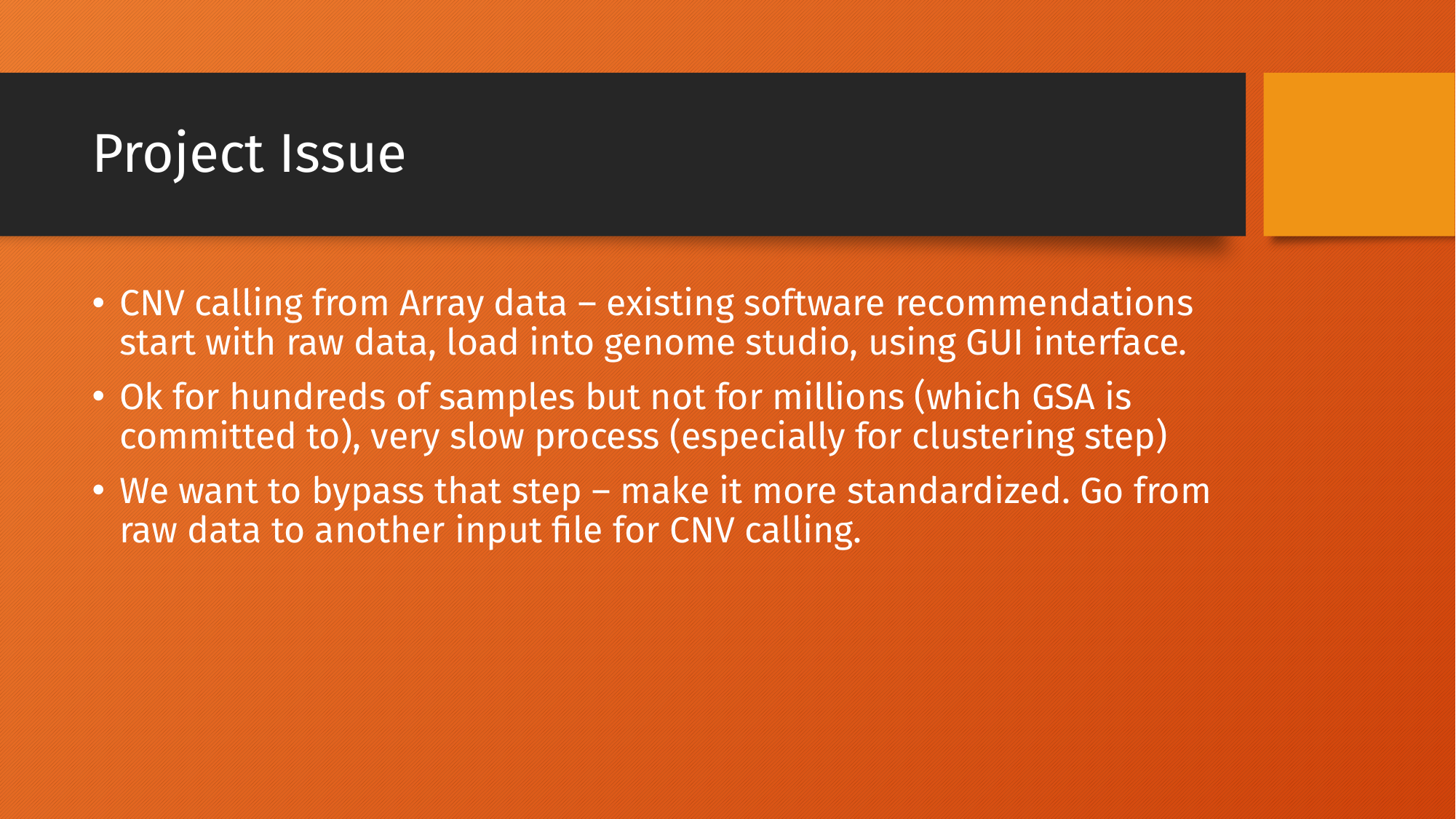

# Project Issue
CNV calling from Array data – existing software recommendations start with raw data, load into genome studio, using GUI interface.
Ok for hundreds of samples but not for millions (which GSA is committed to), very slow process (especially for clustering step)
We want to bypass that step – make it more standardized. Go from raw data to another input file for CNV calling.